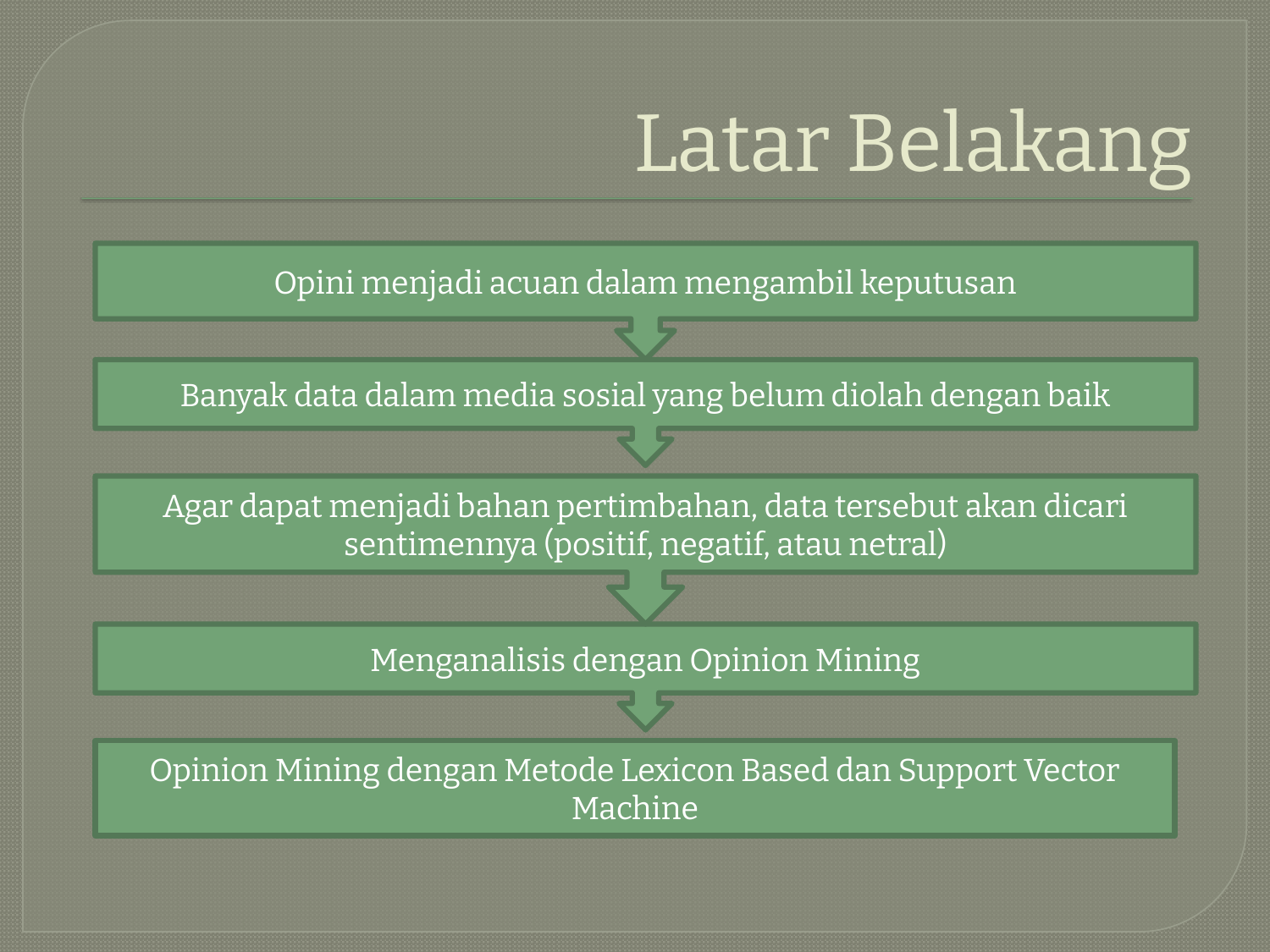

# Latar Belakang
Opini menjadi acuan dalam mengambil keputusan
Banyak data dalam media sosial yang belum diolah dengan baik
Agar dapat menjadi bahan pertimbahan, data tersebut akan dicari sentimennya (positif, negatif, atau netral)
Menganalisis dengan Opinion Mining
Opinion Mining dengan Metode Lexicon Based dan Support Vector Machine